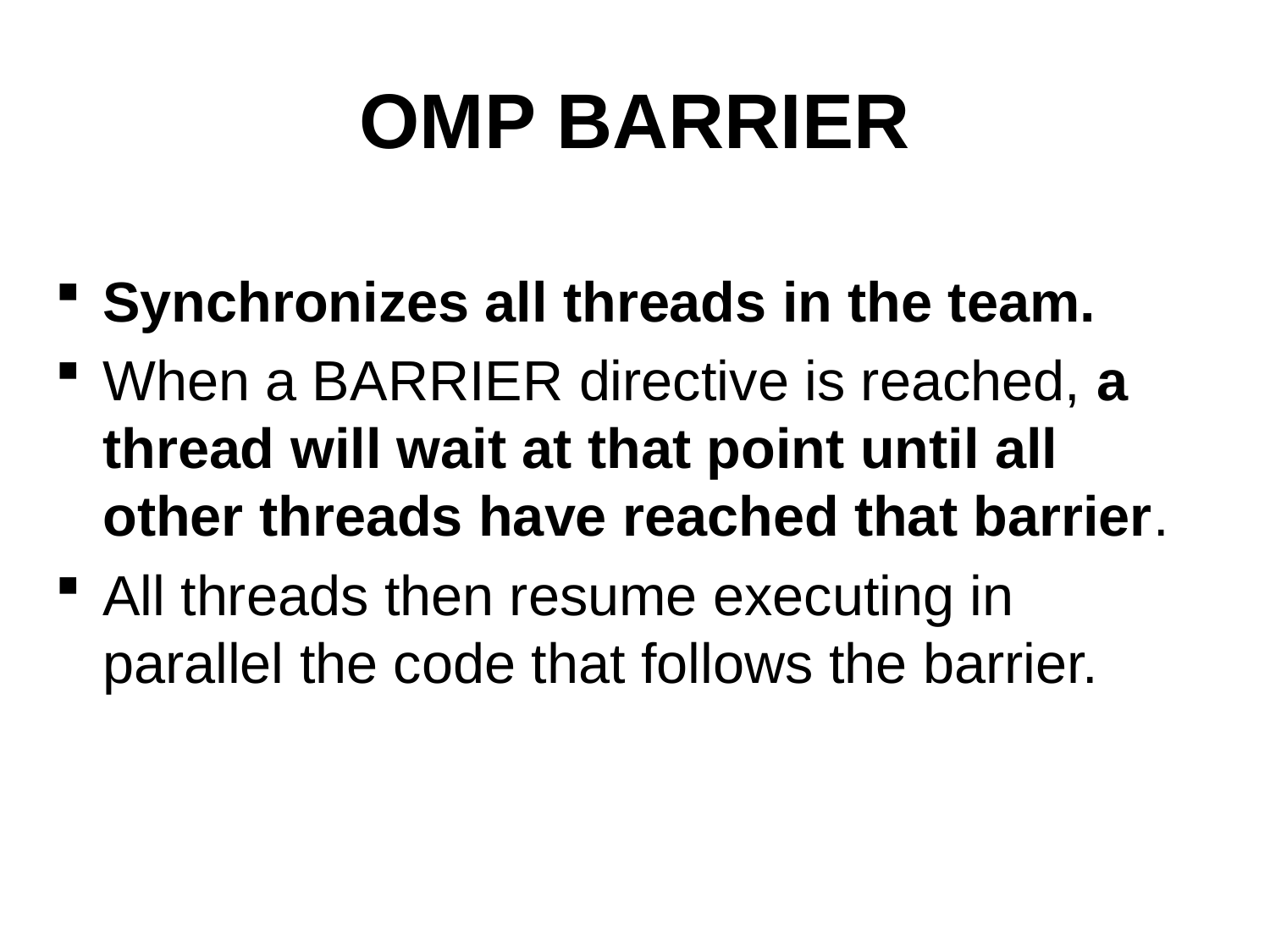

# OMP BARRIER

Synchronizes all threads in the team.
When a BARRIER directive is reached, a thread will wait at that point until all other threads have reached that barrier.
All threads then resume executing in parallel the code that follows the barrier.